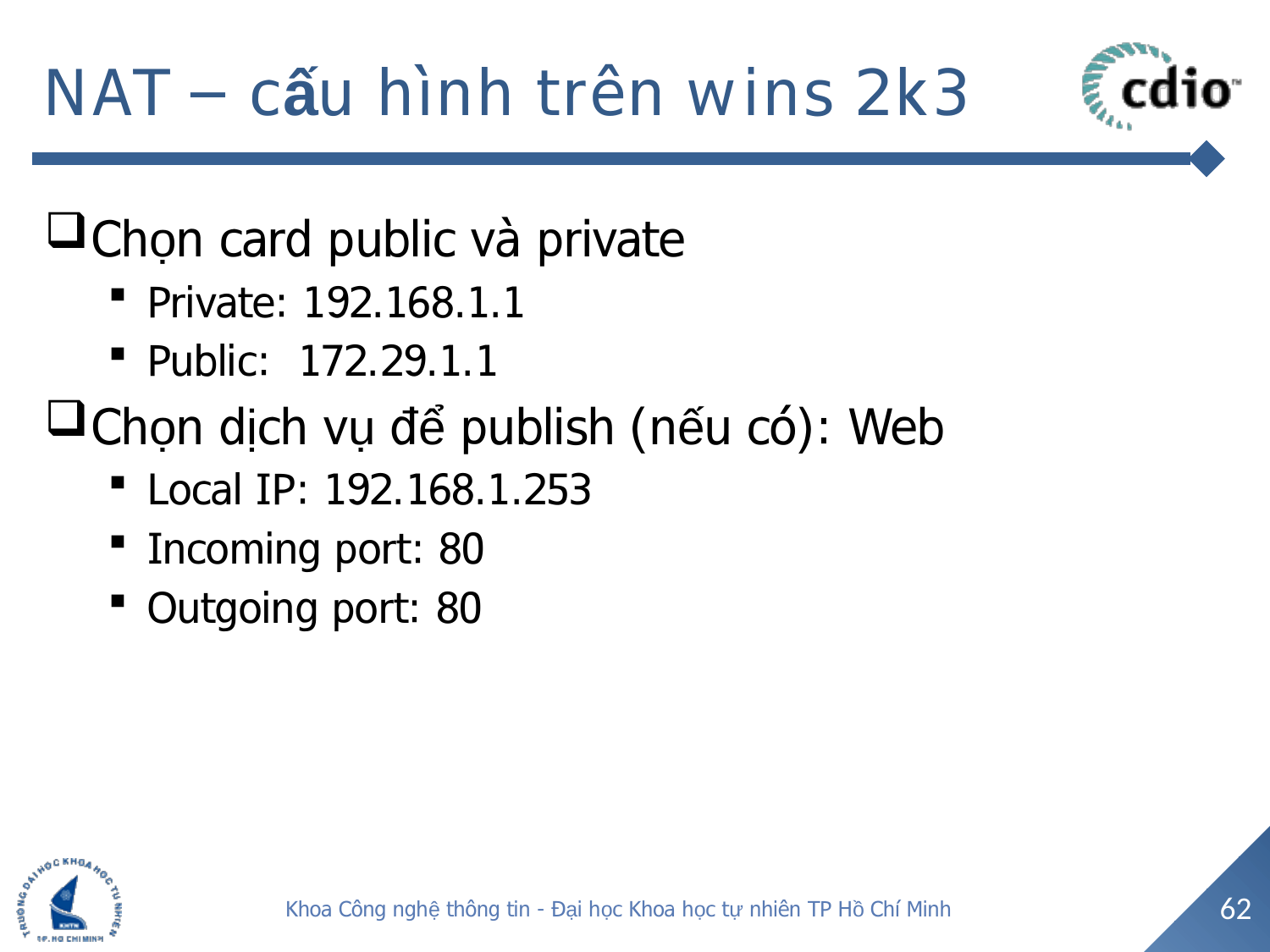

# NAT – cấu hình trên wins 2k3
Chọn card public và private
Private: 192.168.1.1
Public:  172.29.1.1
Chọn dịch vụ để publish (nếu có): Web
Local IP: 192.168.1.253
Incoming port: 80
Outgoing port: 80
62
Khoa Công nghệ thông tin - Đại học Khoa học tự nhiên TP Hồ Chí Minh